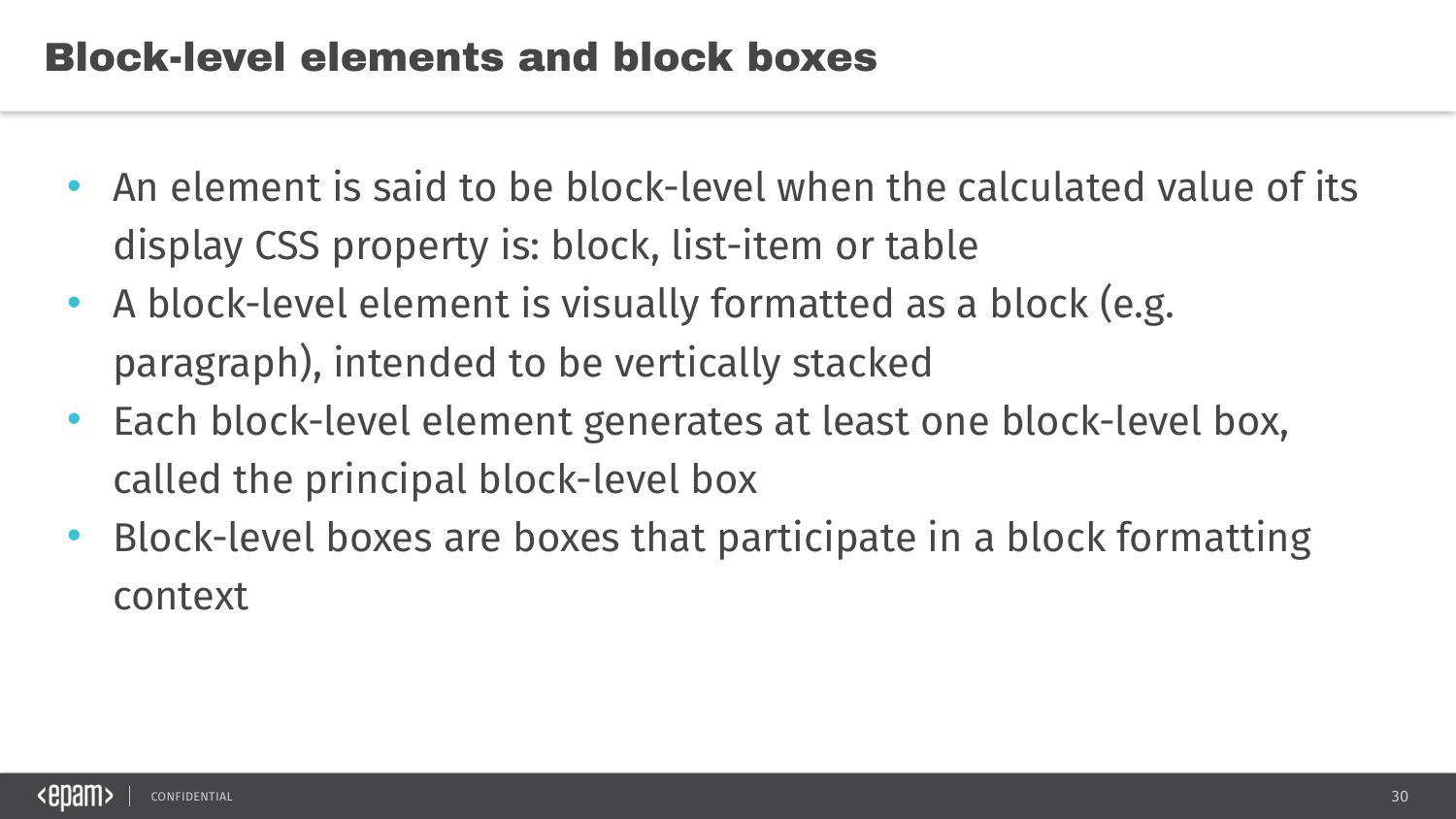

Block-level elements and block boxes
An element is said to be block-level when the calculated value of its display CSS property is: block, list-item or table
A block-level element is visually formatted as a block (e.g. paragraph), intended to be vertically stacked
Each block-level element generates at least one block-level box, called the principal block-level box
Block-level boxes are boxes that participate in a block formatting context